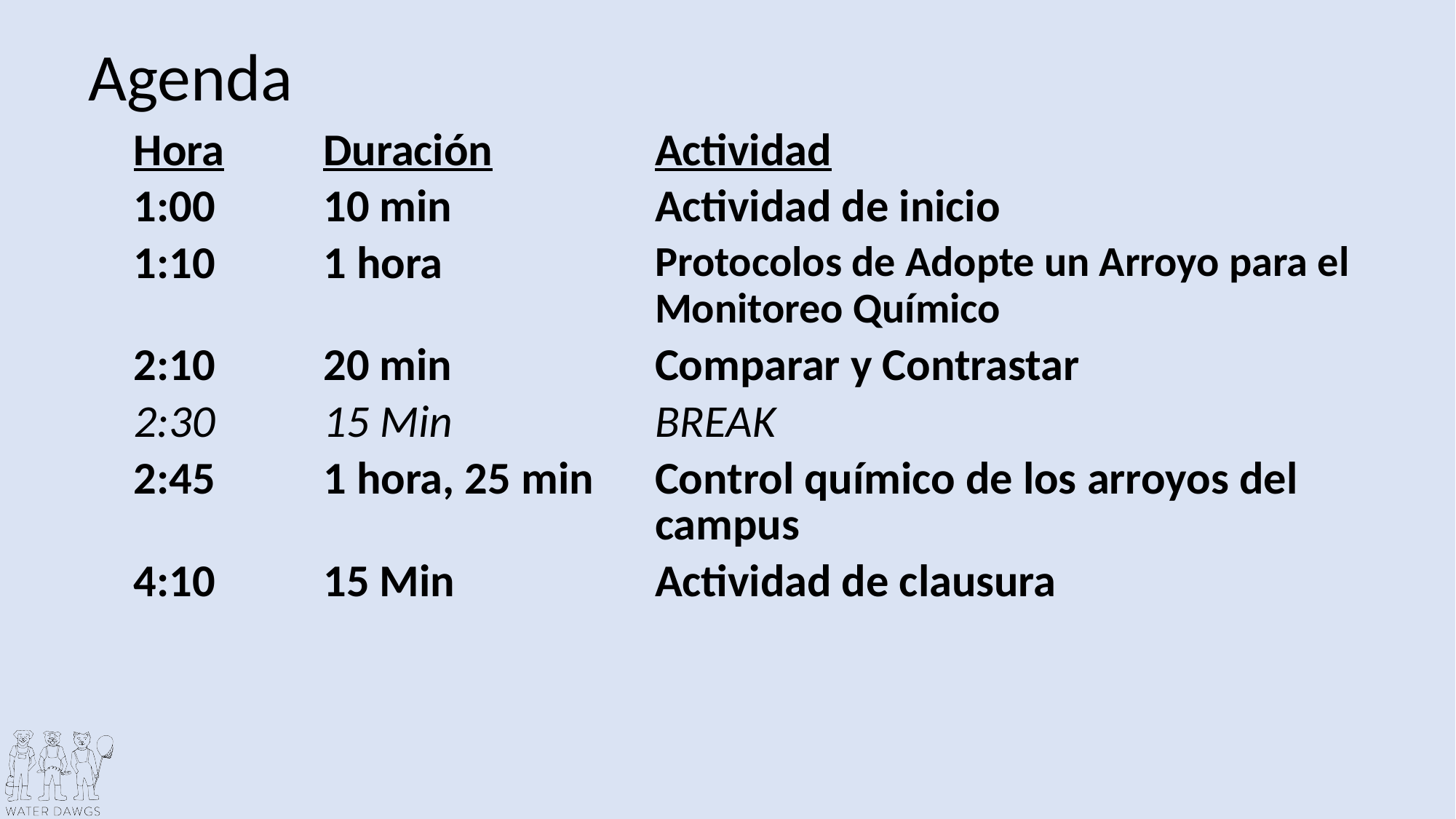

# Agenda
| Hora | Duración | Actividad |
| --- | --- | --- |
| 1:00 | 10 min | Actividad de inicio |
| 1:10 | 1 hora | Protocolos de Adopte un Arroyo para el Monitoreo Químico |
| 2:10 | 20 min | Comparar y Contrastar |
| 2:30 | 15 Min | BREAK |
| 2:45 | 1 hora, 25 min | Control químico de los arroyos del campus |
| 4:10 | 15 Min | Actividad de clausura |